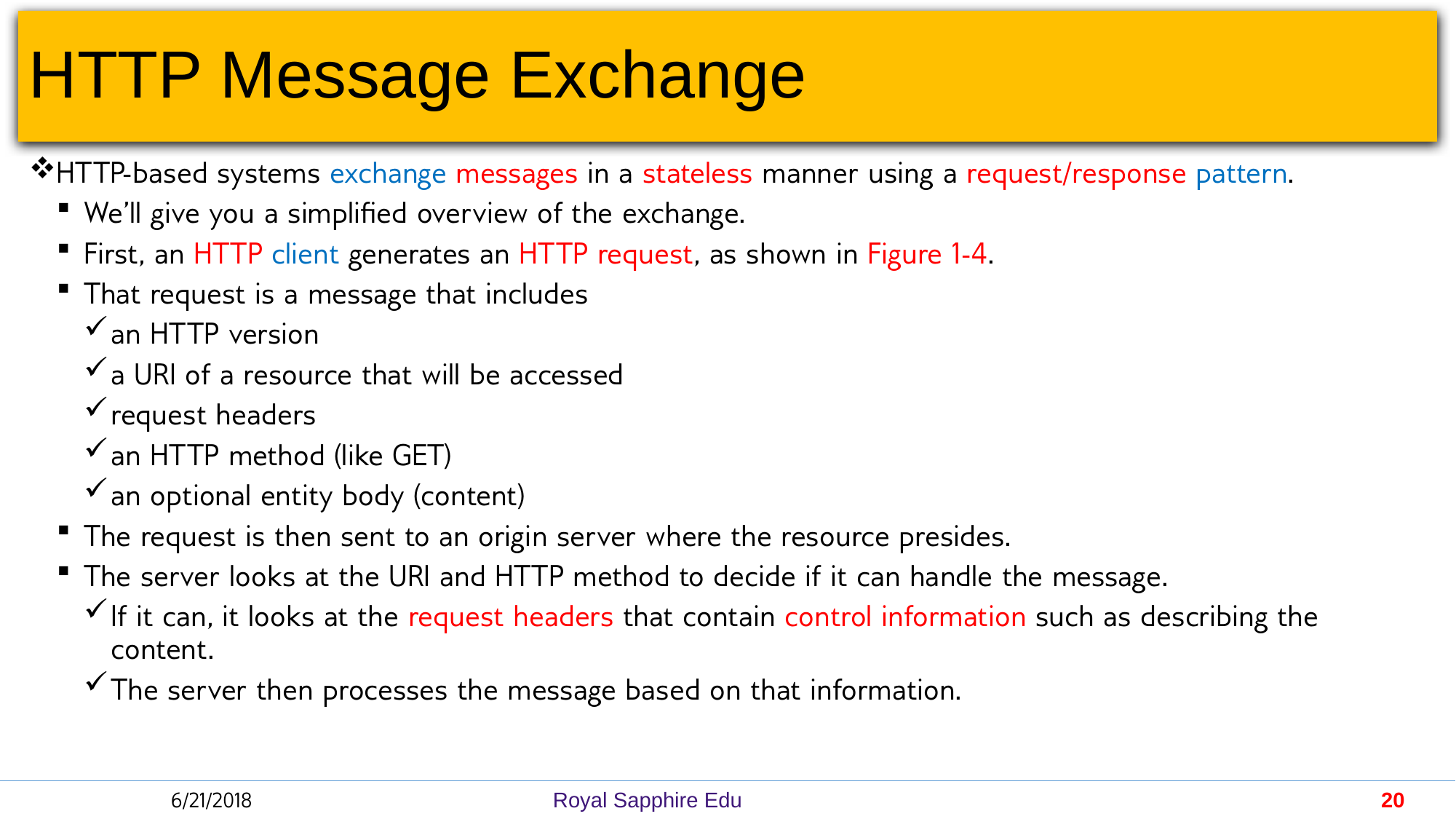

# HTTP Message Exchange
HTTP-based systems exchange messages in a stateless manner using a request/response pattern.
We’ll give you a simplified overview of the exchange.
First, an HTTP client generates an HTTP request, as shown in Figure 1-4.
That request is a message that includes
an HTTP version
a URI of a resource that will be accessed
request headers
an HTTP method (like GET)
an optional entity body (content)
The request is then sent to an origin server where the resource presides.
The server looks at the URI and HTTP method to decide if it can handle the message.
If it can, it looks at the request headers that contain control information such as describing the content.
The server then processes the message based on that information.
6/21/2018
Royal Sapphire Edu
20